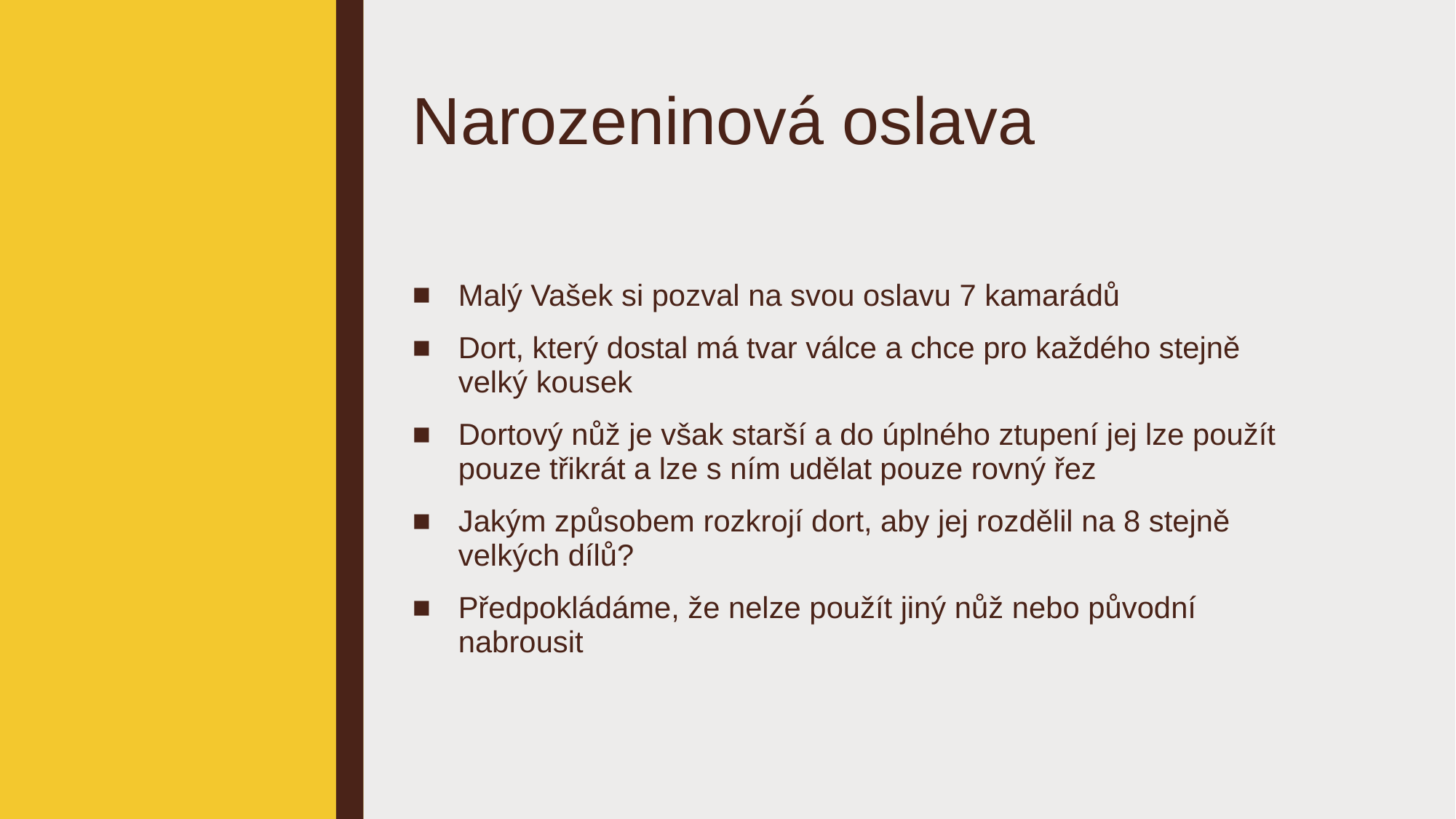

# Narozeninová oslava
Malý Vašek si pozval na svou oslavu 7 kamarádů
Dort, který dostal má tvar válce a chce pro každého stejně velký kousek
Dortový nůž je však starší a do úplného ztupení jej lze použít pouze třikrát a lze s ním udělat pouze rovný řez
Jakým způsobem rozkrojí dort, aby jej rozdělil na 8 stejně velkých dílů?
Předpokládáme, že nelze použít jiný nůž nebo původní nabrousit